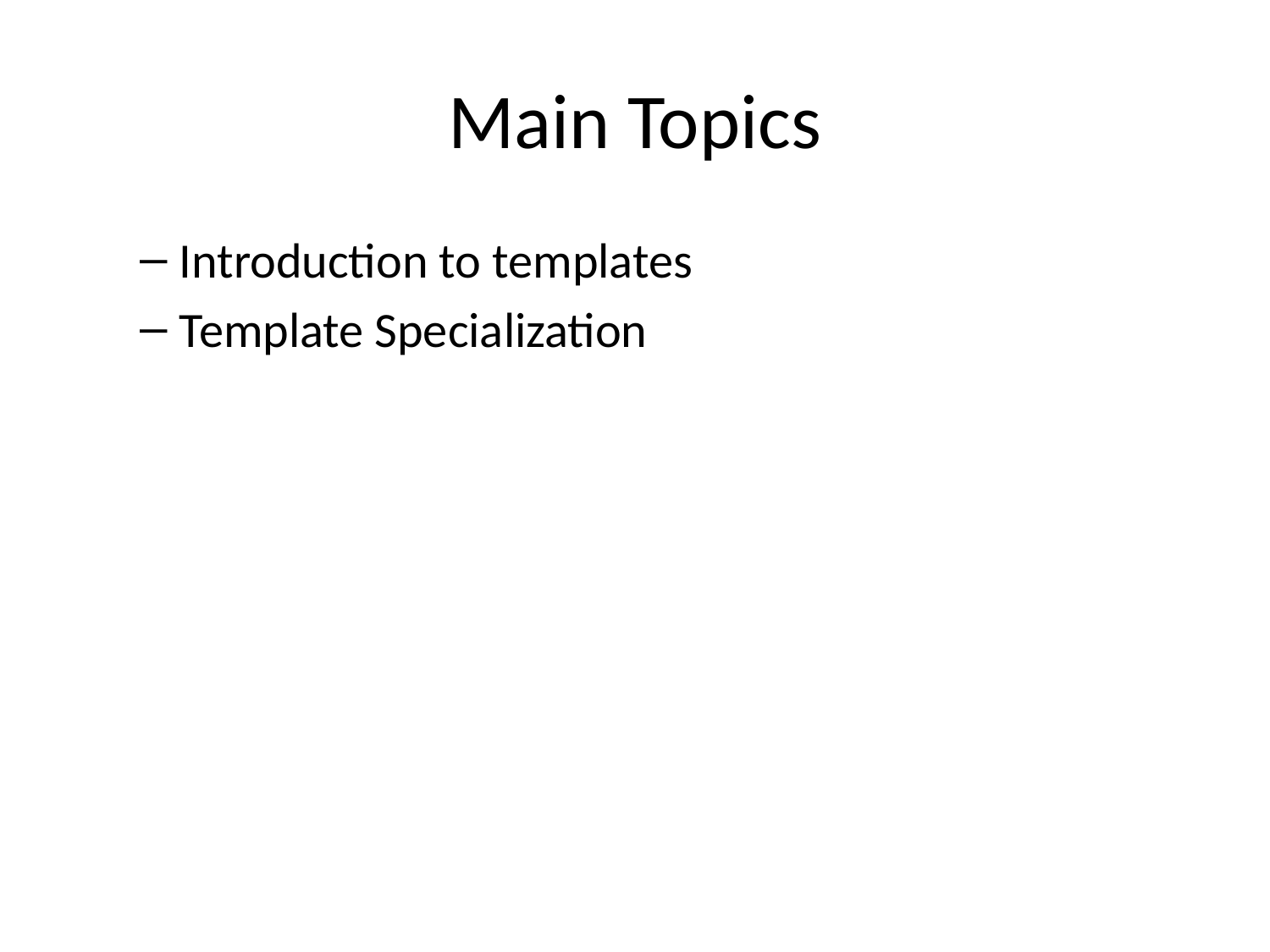

# Main Topics
Introduction to templates
Template Specialization